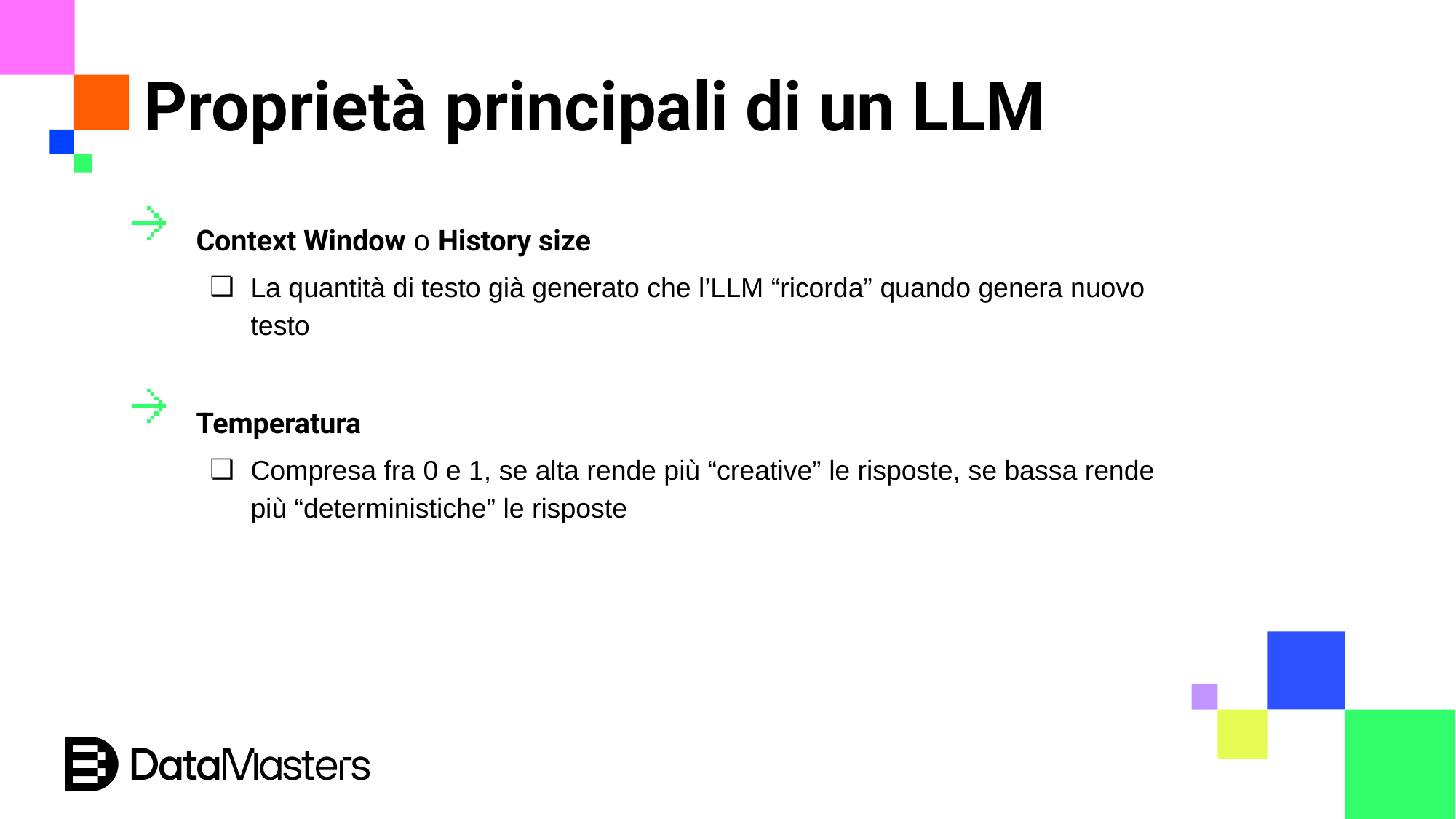

Proprietà principali di un LLM
Context Window o History size

La quantità di testo già generato che l’LLM “ricorda” quando genera nuovo testo
Temperatura

Compresa fra 0 e 1, se alta rende più “creative” le risposte, se bassa rende più “deterministiche” le risposte